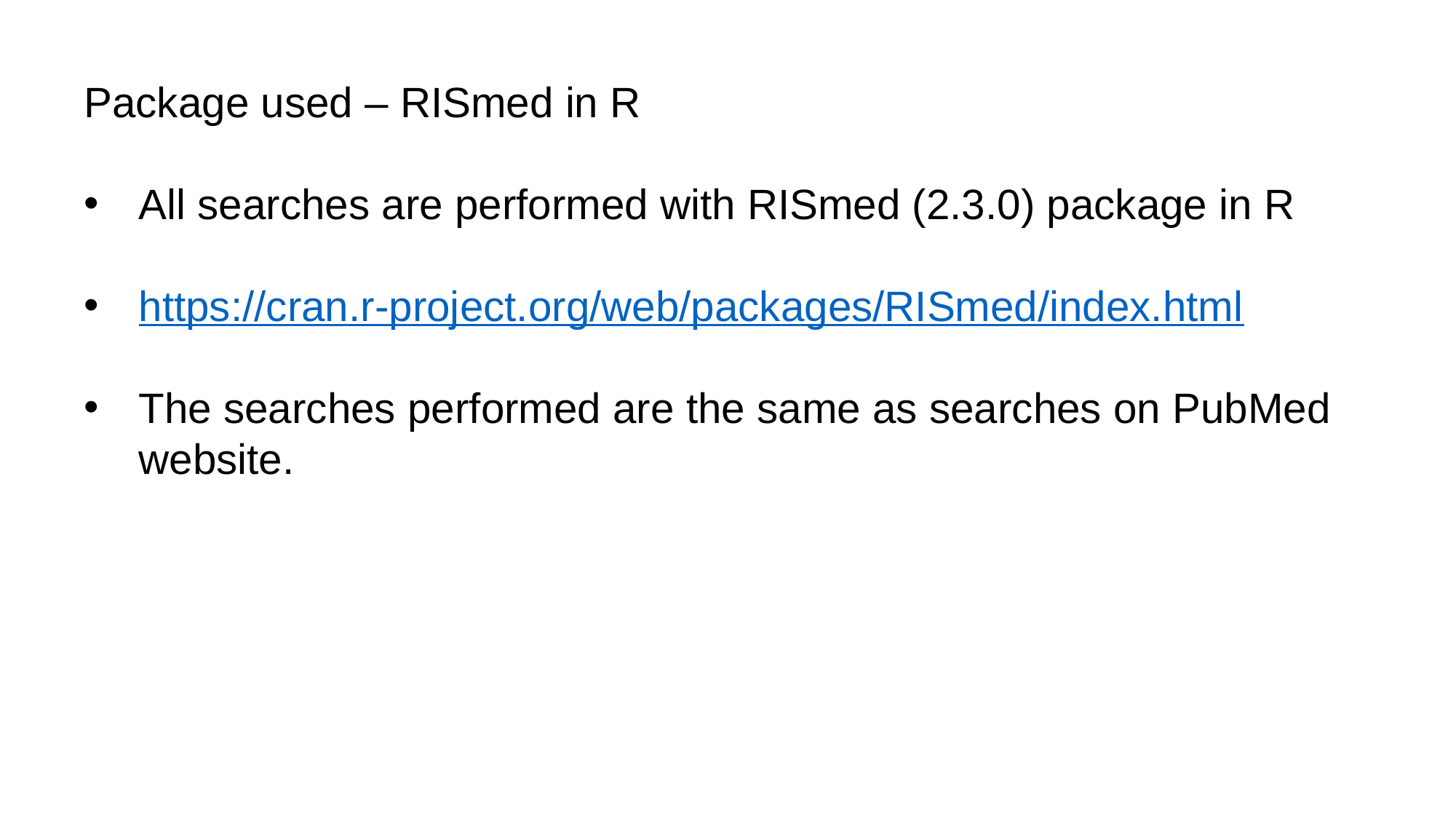

Package used – RISmed in R

All searches are performed with RISmed (2.3.0) package in R

https://cran.r-project.org/web/packages/RISmed/index.html

The searches performed are the same as searches on PubMed website.